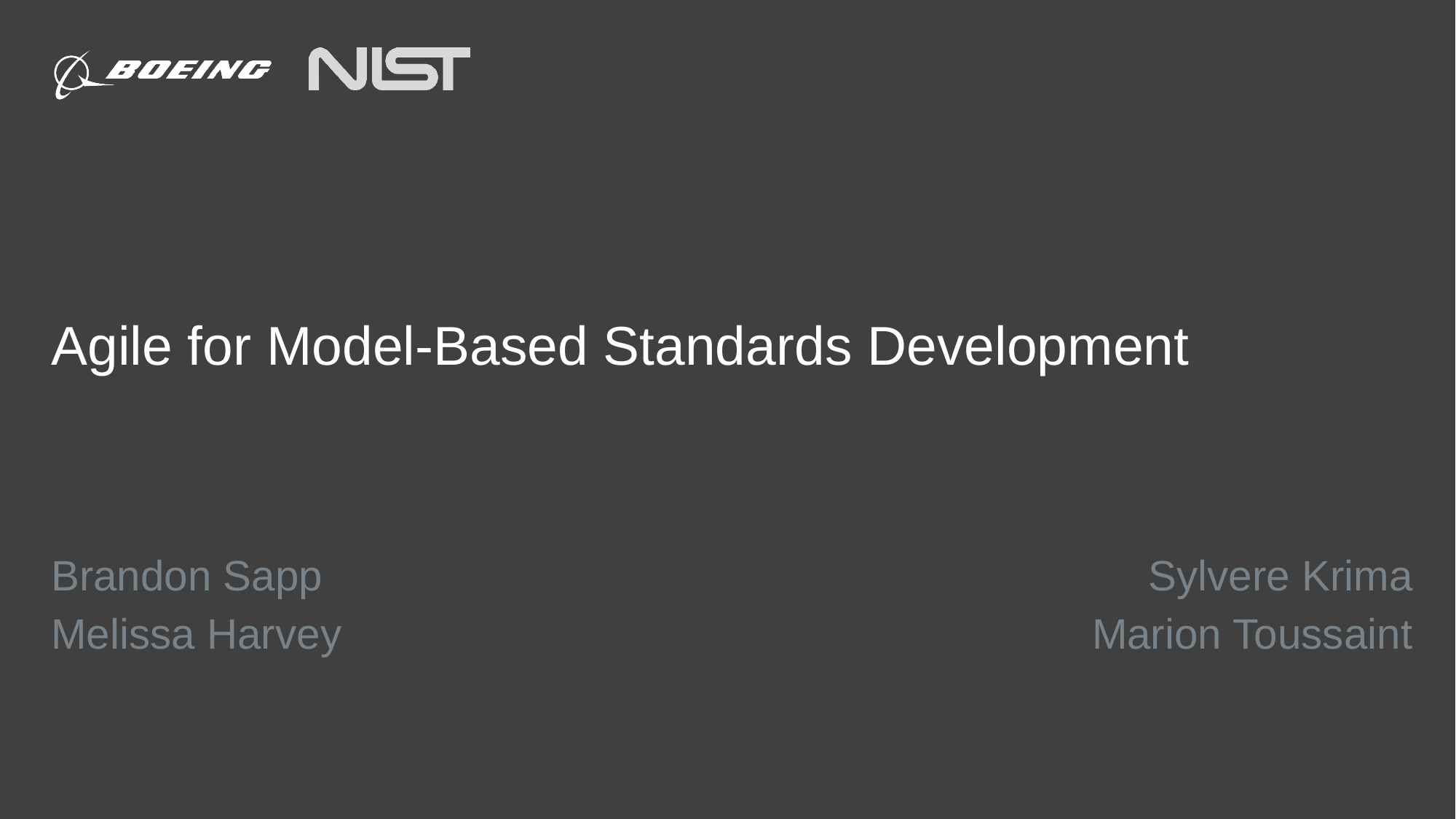

# Agile for Model-Based Standards Development
Brandon Sapp
Melissa Harvey
Sylvere Krima
Marion Toussaint